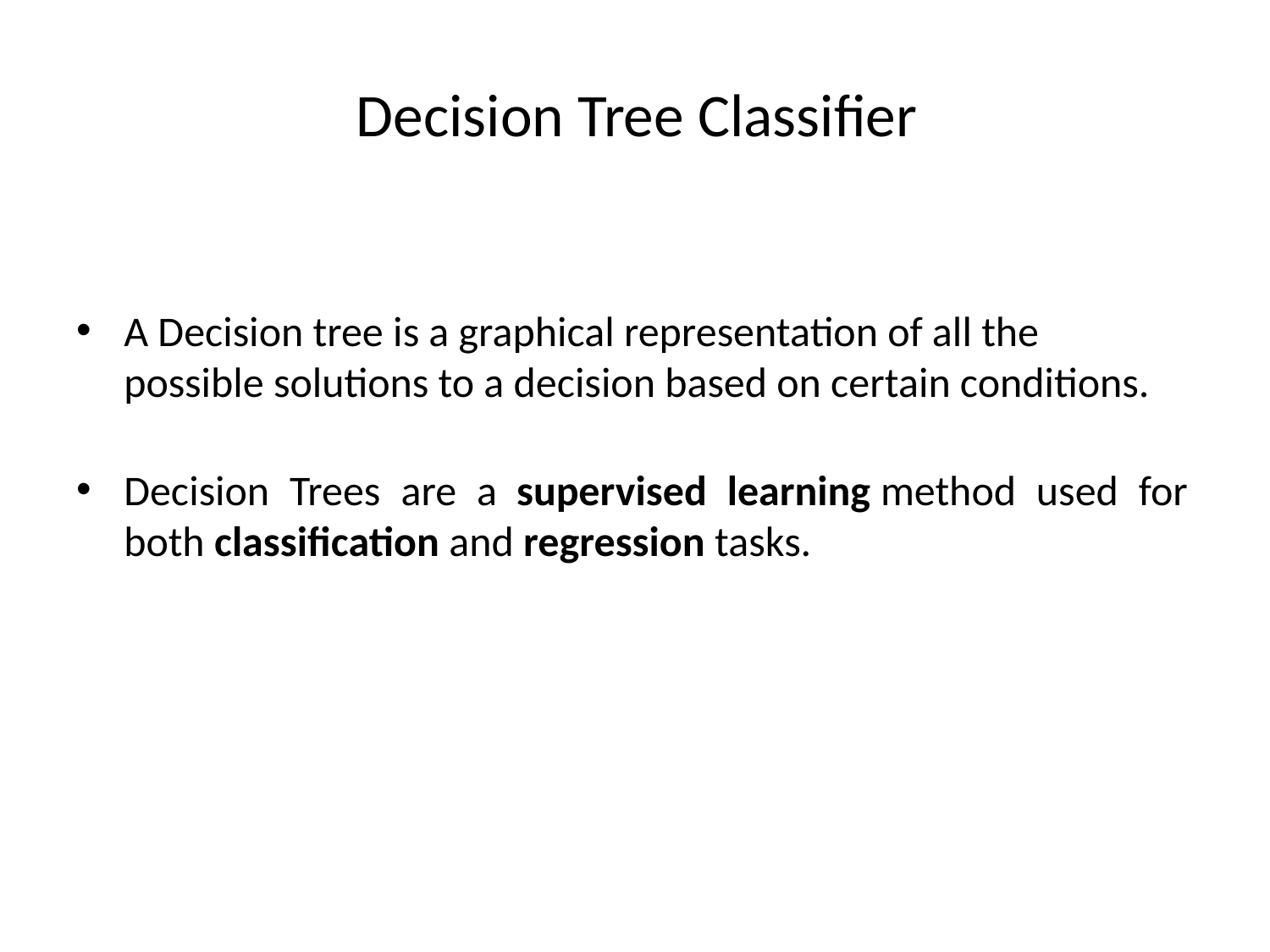

# Decision Tree Classifier
A Decision tree is a graphical representation of all the possible solutions to a decision based on certain conditions.

Decision Trees are a  supervised learning method used for both classification and regression tasks.